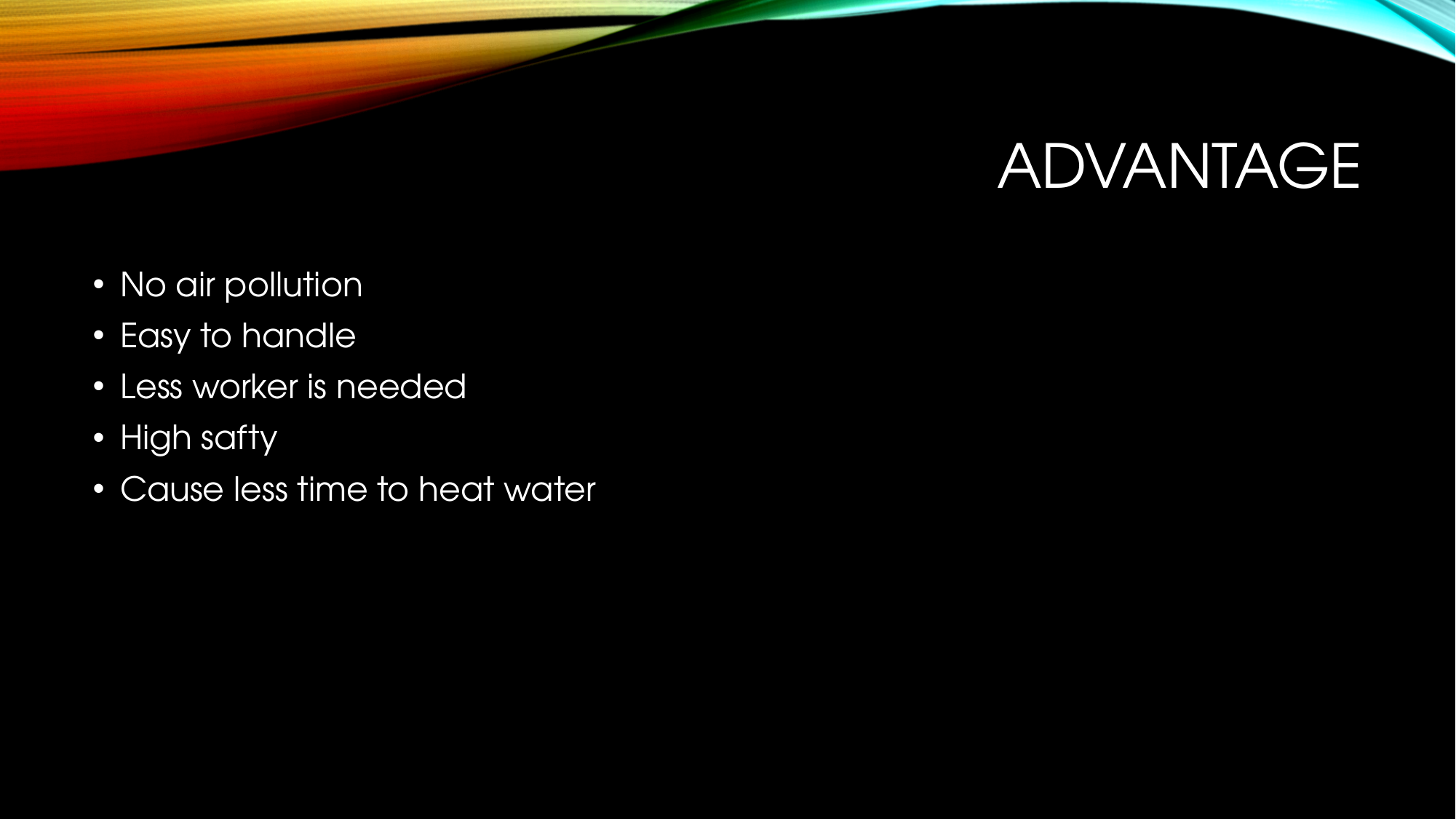

# advantage
No air pollution
Easy to handle
Less worker is needed
High safty
Cause less time to heat water